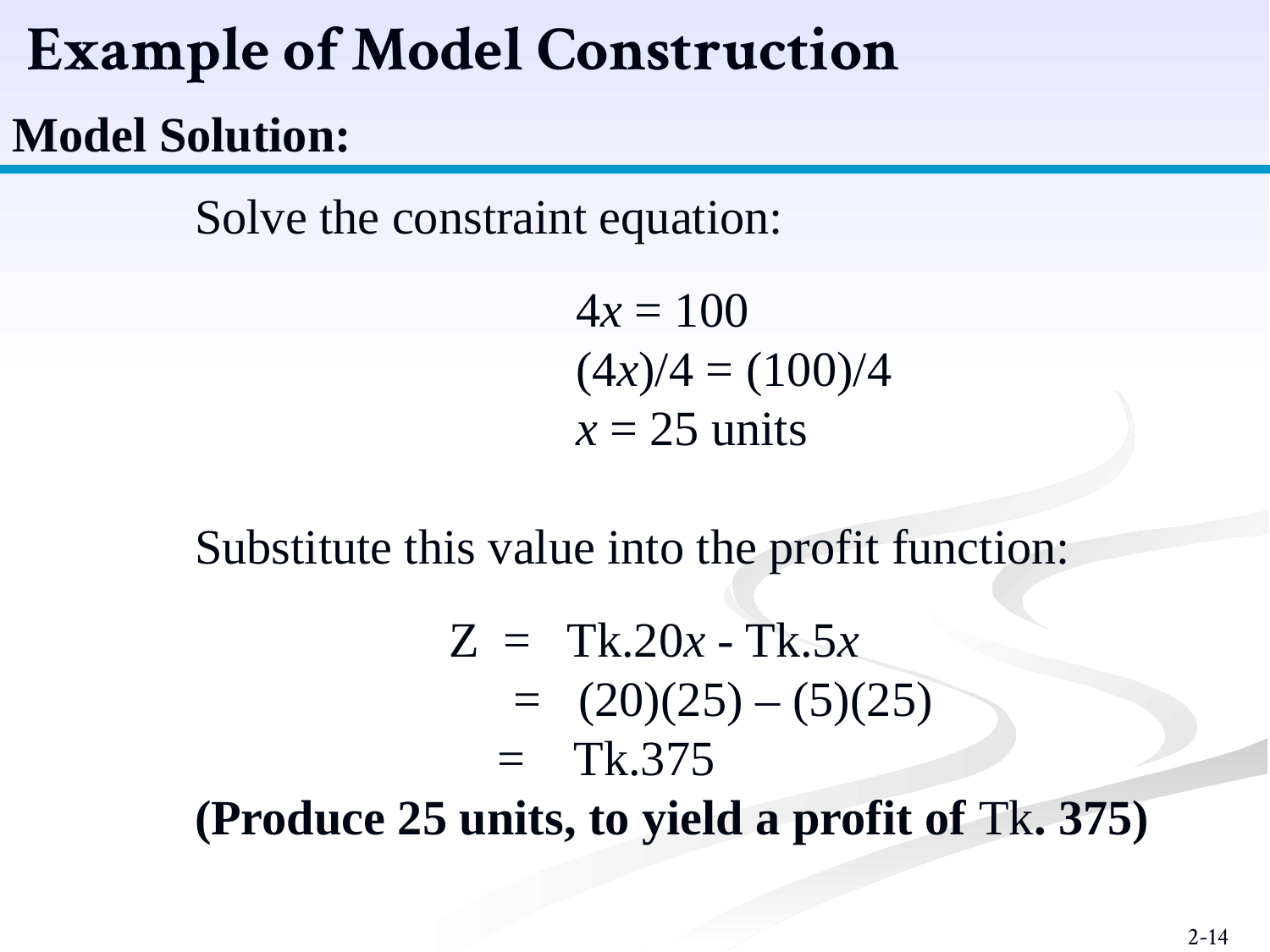

Example of Model Construction

Model Solution:

Solve the constraint equation:

			4x = 100
			(4x)/4 = (100)/4
			x = 25 units

Substitute this value into the profit function:

		Z  =   Tk.20x - Tk.5x
                          =   (20)(25) – (5)(25)
		    =    Tk.375
(Produce 25 units, to yield a profit of Tk. 375)